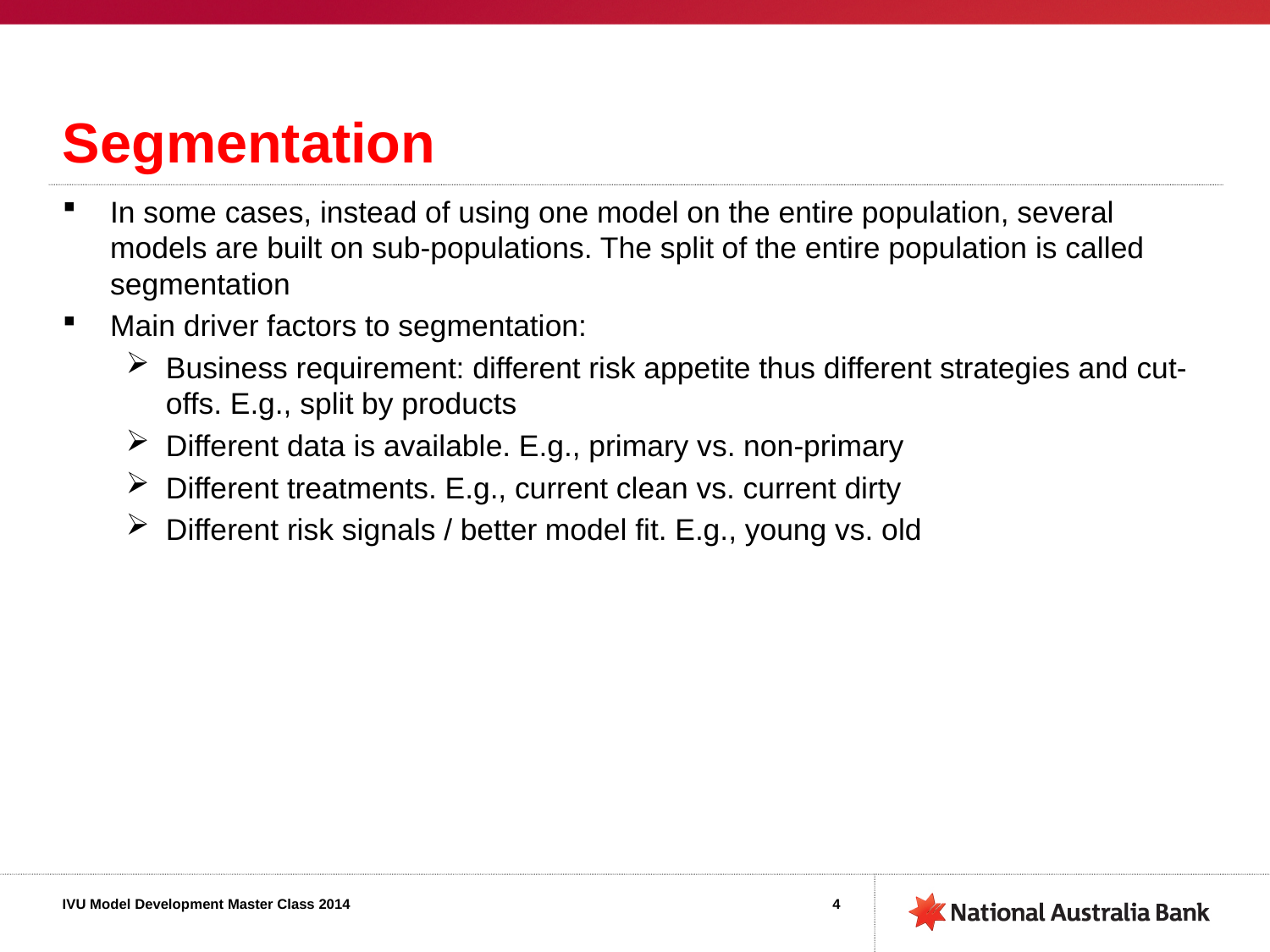

# Segmentation
In some cases, instead of using one model on the entire population, several models are built on sub-populations. The split of the entire population is called segmentation
Main driver factors to segmentation:
Business requirement: different risk appetite thus different strategies and cut-offs. E.g., split by products
Different data is available. E.g., primary vs. non-primary
Different treatments. E.g., current clean vs. current dirty
Different risk signals / better model fit. E.g., young vs. old
4